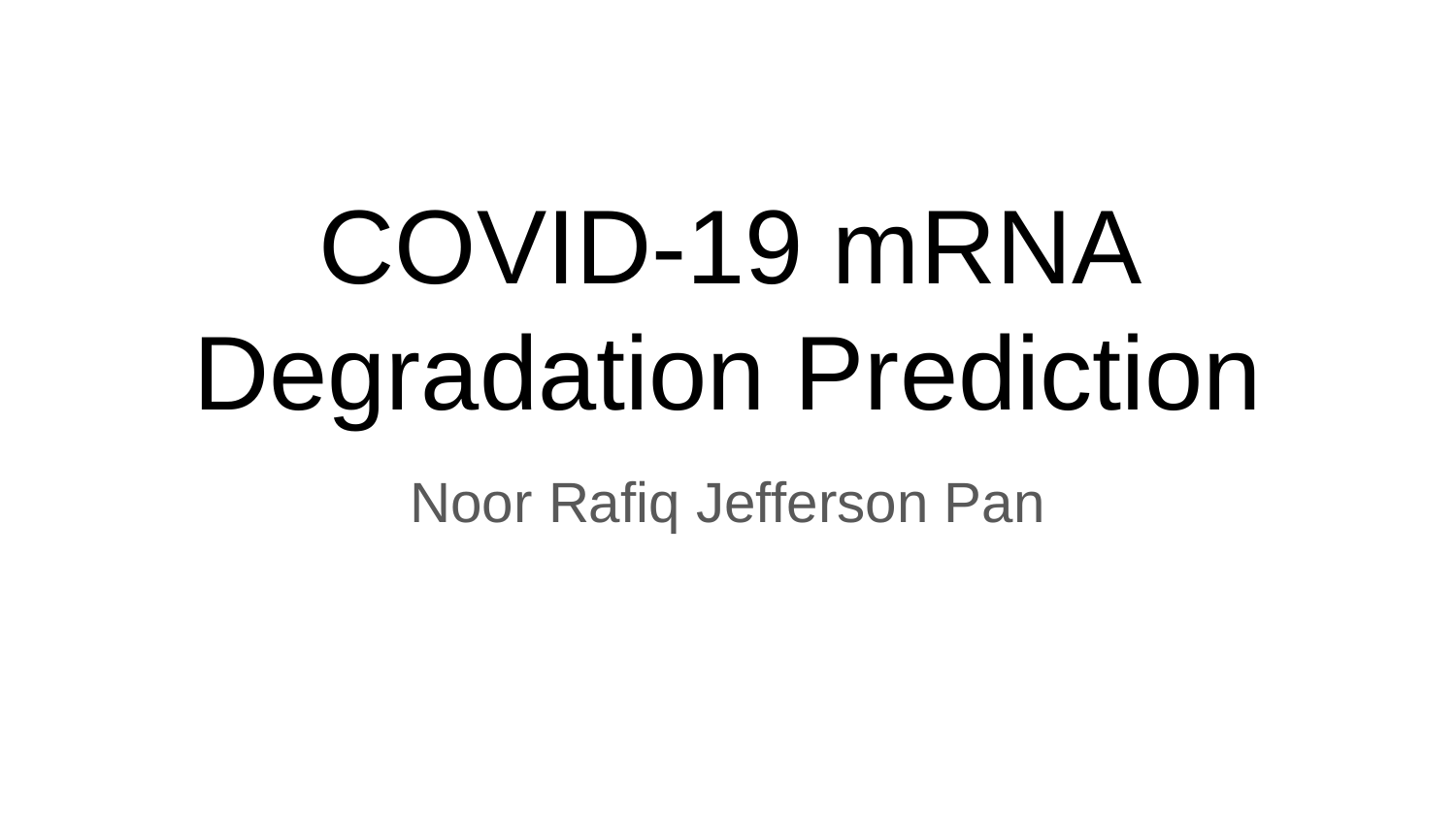

# COVID-19 mRNA Degradation Prediction
Noor Rafiq Jefferson Pan